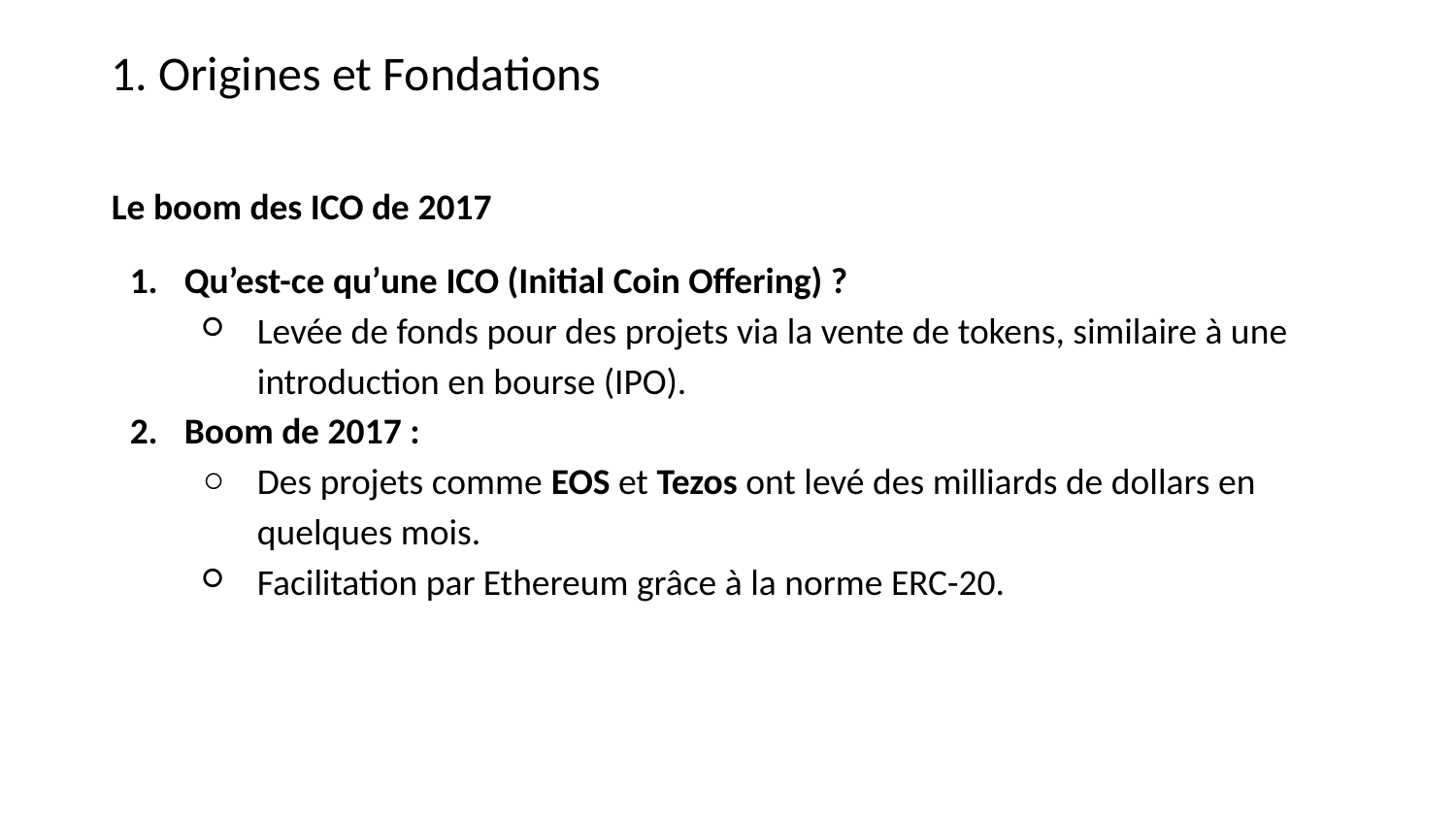

1. Origines et Fondations
Le boom des ICO de 2017
Qu’est-ce qu’une ICO (Initial Coin Offering) ?
Levée de fonds pour des projets via la vente de tokens, similaire à une introduction en bourse (IPO).
Boom de 2017 :
Des projets comme EOS et Tezos ont levé des milliards de dollars en quelques mois.
Facilitation par Ethereum grâce à la norme ERC-20.